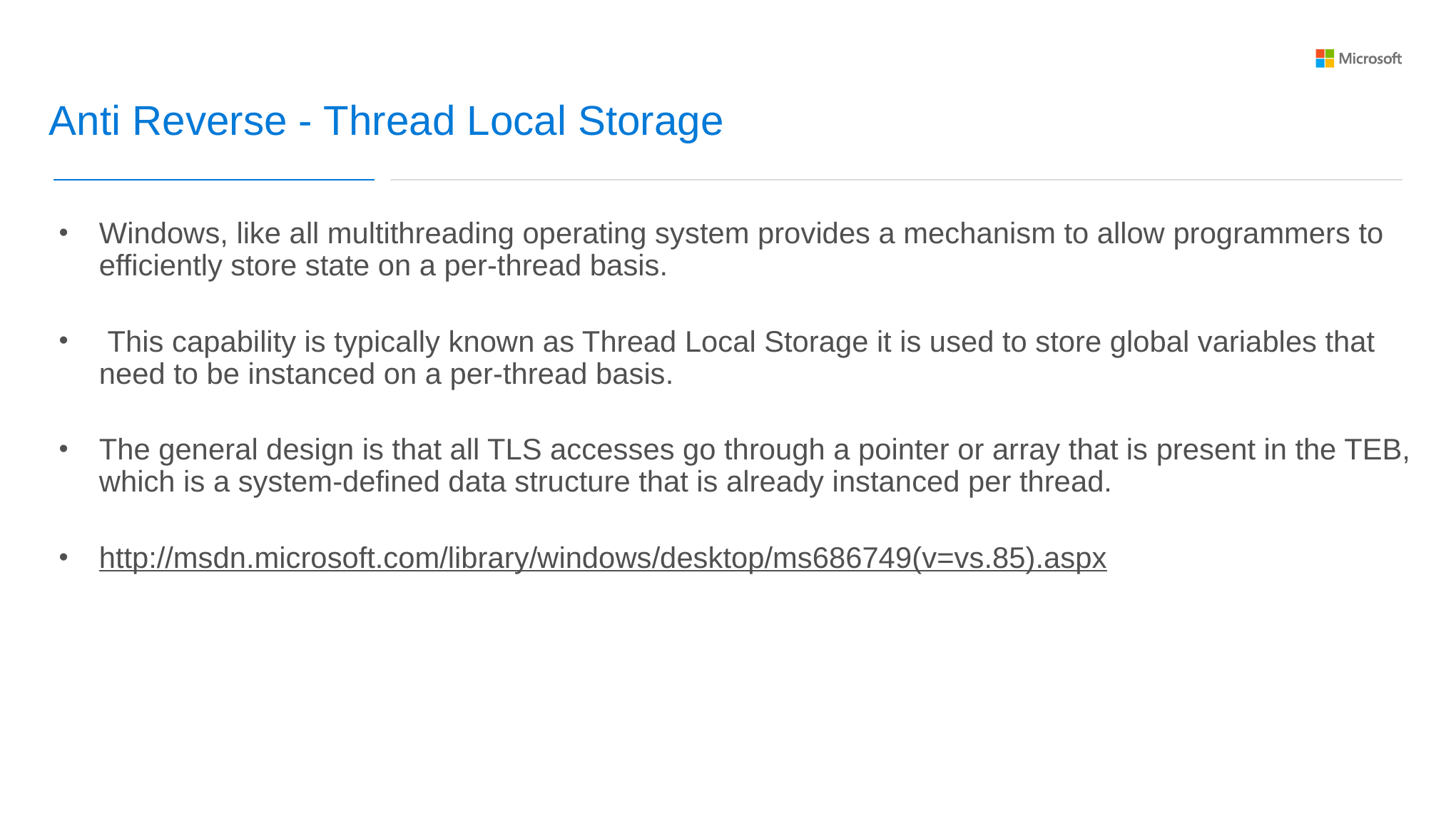

Anti Reverse - Thread Local Storage
Windows, like all multithreading operating system provides a mechanism to allow programmers to efficiently store state on a per-thread basis.

 This capability is typically known as Thread Local Storage it is used to store global variables that need to be instanced on a per-thread basis.

The general design is that all TLS accesses go through a pointer or array that is present in the TEB, which is a system-defined data structure that is already instanced per thread.

http://msdn.microsoft.com/library/windows/desktop/ms686749(v=vs.85).aspx